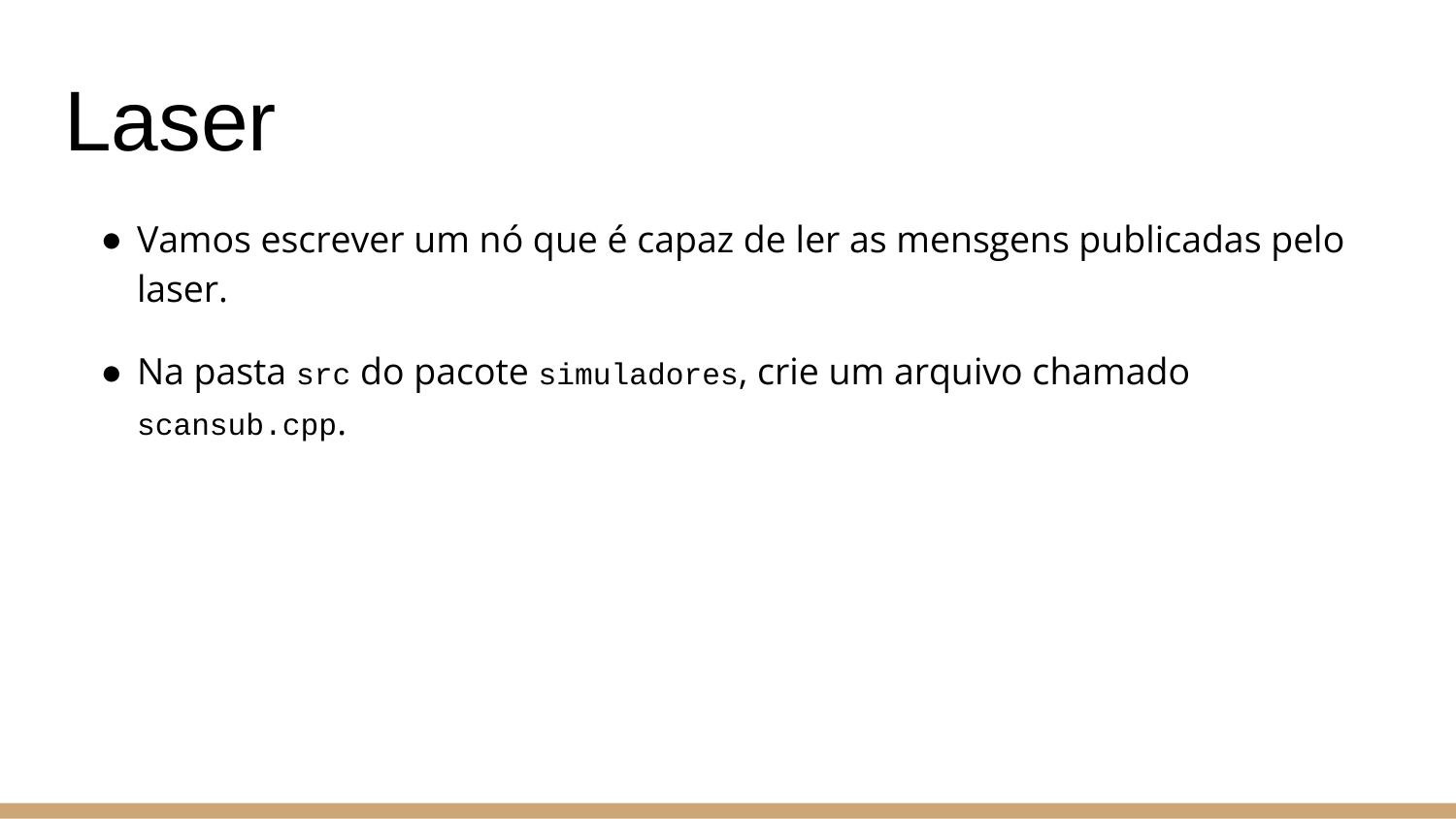

# Laser
Vamos escrever um nó que é capaz de ler as mensgens publicadas pelo laser.
Na pasta src do pacote simuladores, crie um arquivo chamado scansub.cpp.